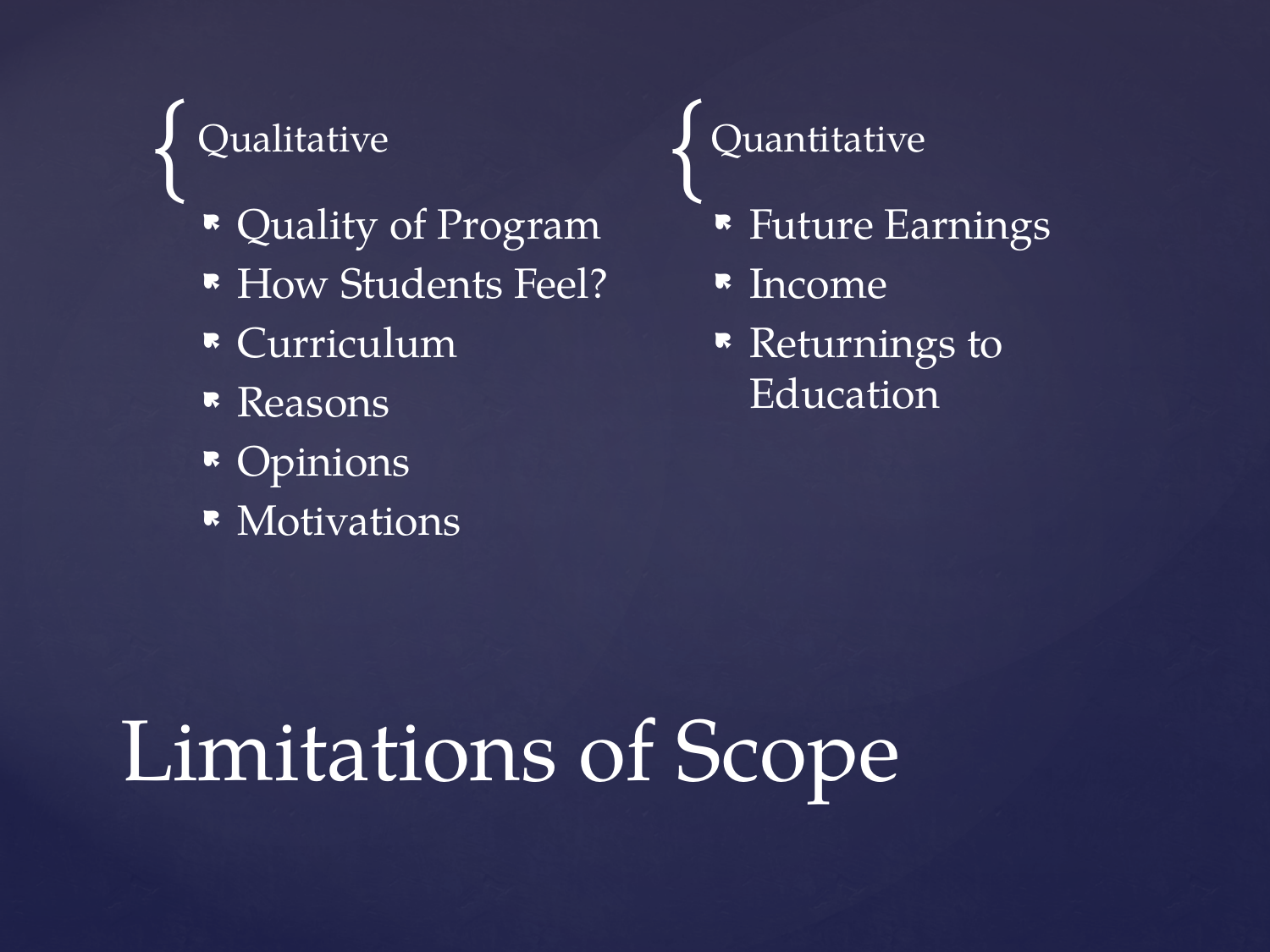

Qualitative
Quantitative
Quality of Program
How Students Feel?
Curriculum
Reasons
Opinions
Motivations
Future Earnings
Income
Returnings to Education

# Limitations of Scope